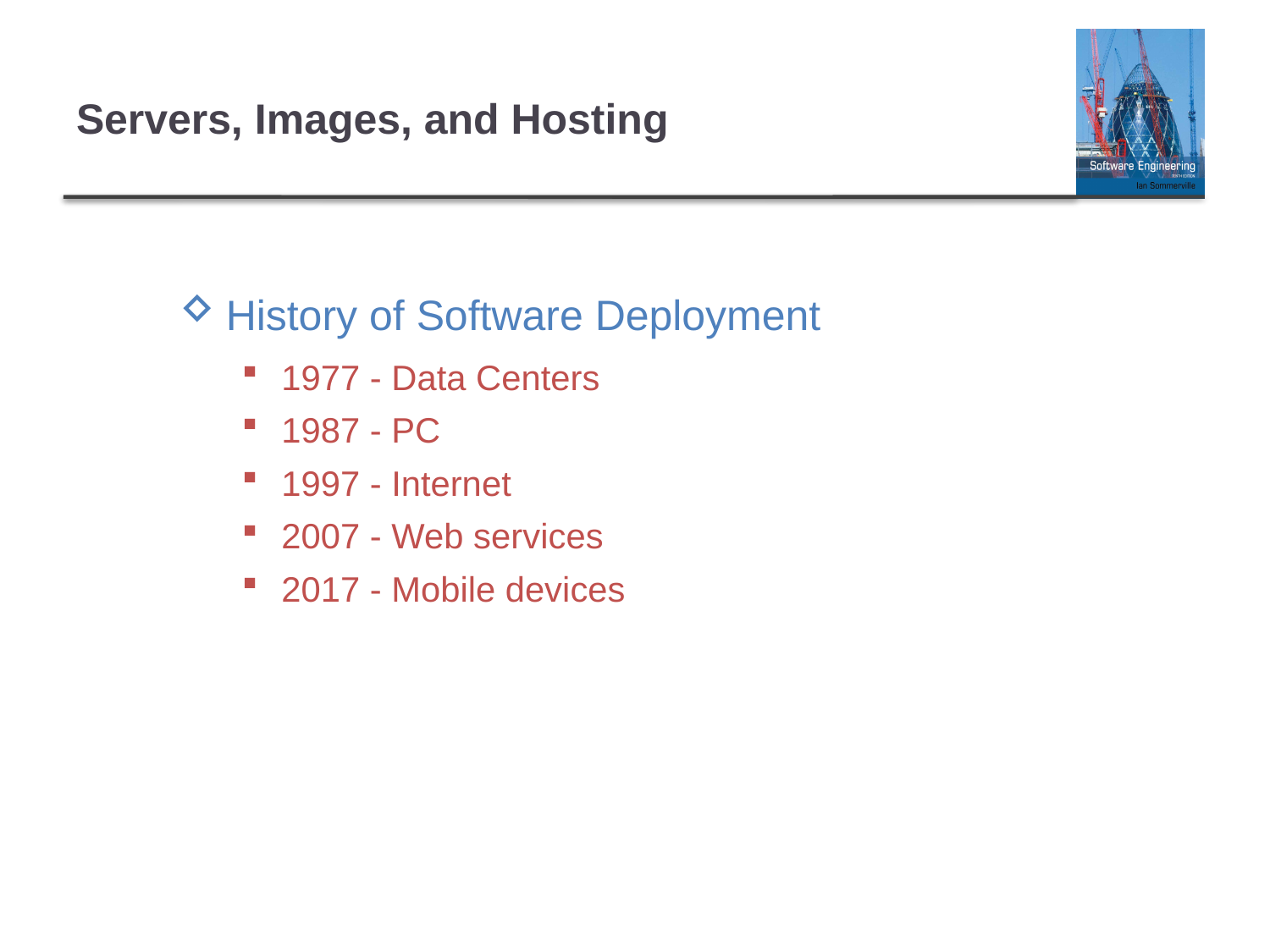

# Servers, Images, and Hosting
History of Software Deployment
1977 - Data Centers
1987 - PC
1997 - Internet
2007 - Web services
2017 - Mobile devices